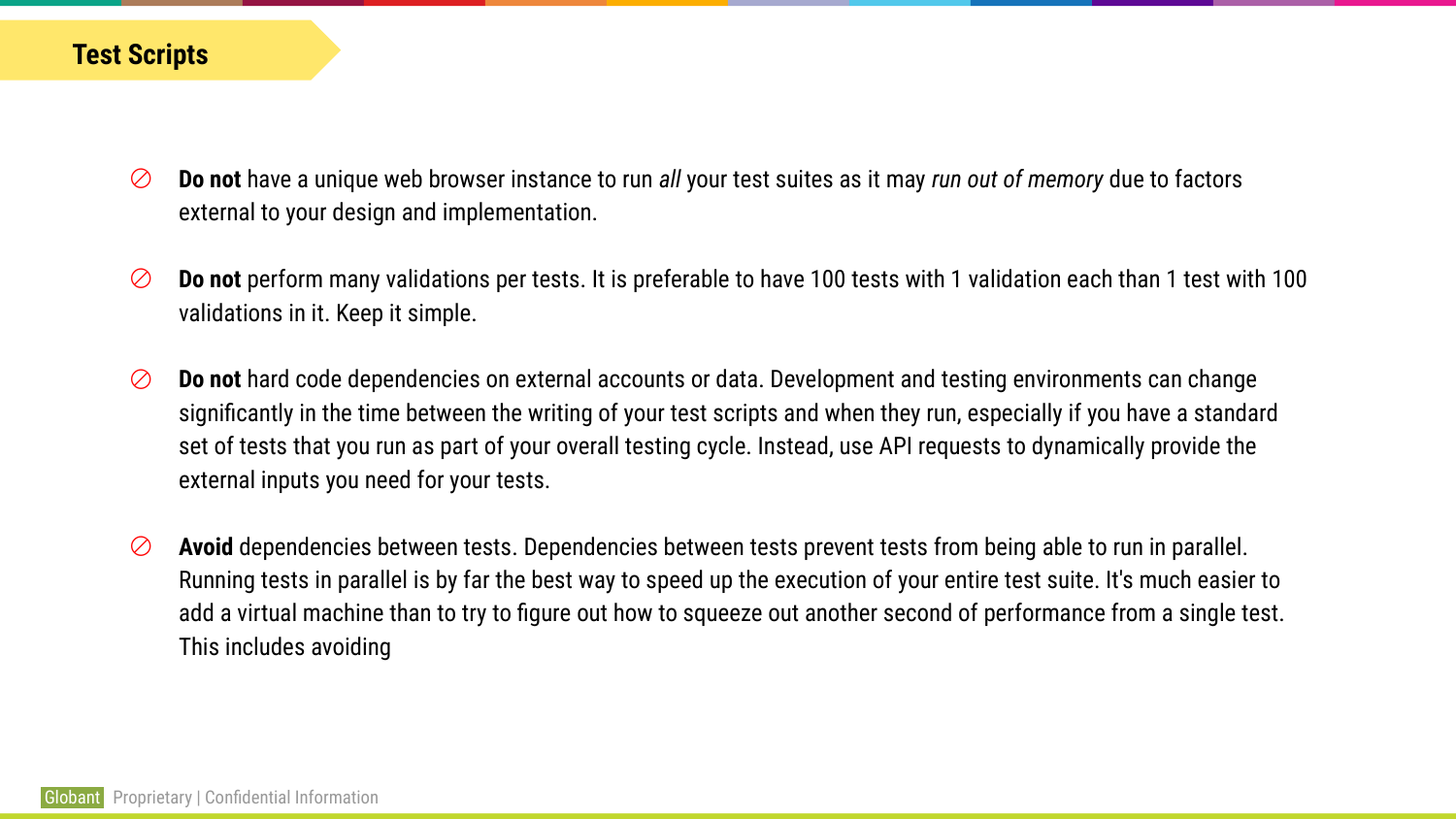

Test Scripts
Do not have a unique web browser instance to run all your test suites as it may run out of memory due to factors external to your design and implementation.

Do not perform many validations per tests. It is preferable to have 100 tests with 1 validation each than 1 test with 100 validations in it. Keep it simple.

Do not hard code dependencies on external accounts or data. Development and testing environments can change significantly in the time between the writing of your test scripts and when they run, especially if you have a standard set of tests that you run as part of your overall testing cycle. Instead, use API requests to dynamically provide the external inputs you need for your tests.

Avoid dependencies between tests. Dependencies between tests prevent tests from being able to run in parallel. Running tests in parallel is by far the best way to speed up the execution of your entire test suite. It's much easier to add a virtual machine than to try to figure out how to squeeze out another second of performance from a single test. This includes avoiding

 Globant   Proprietary | Confidential Information